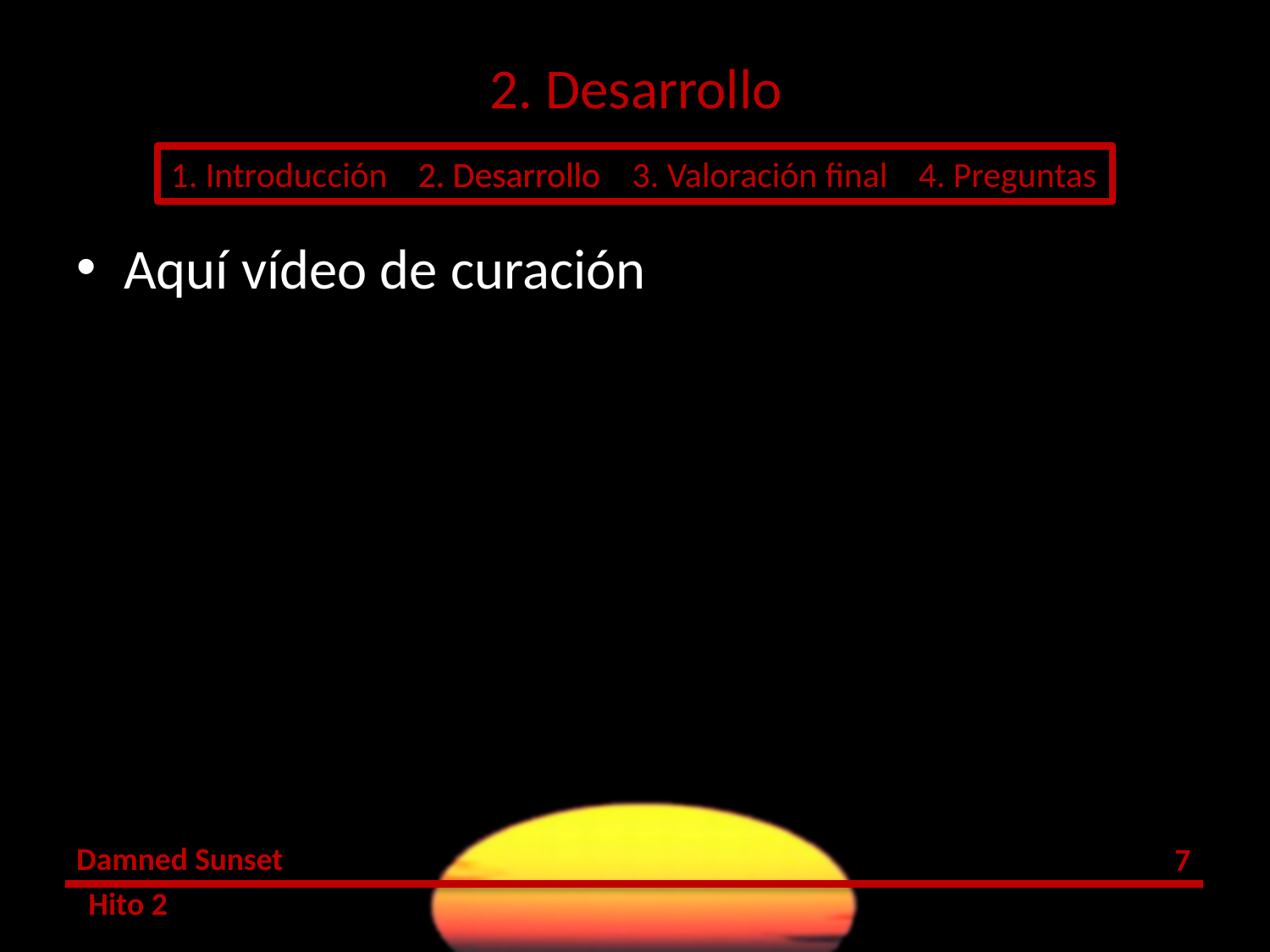

# 2. Desarrollo
Aquí vídeo de curación
7